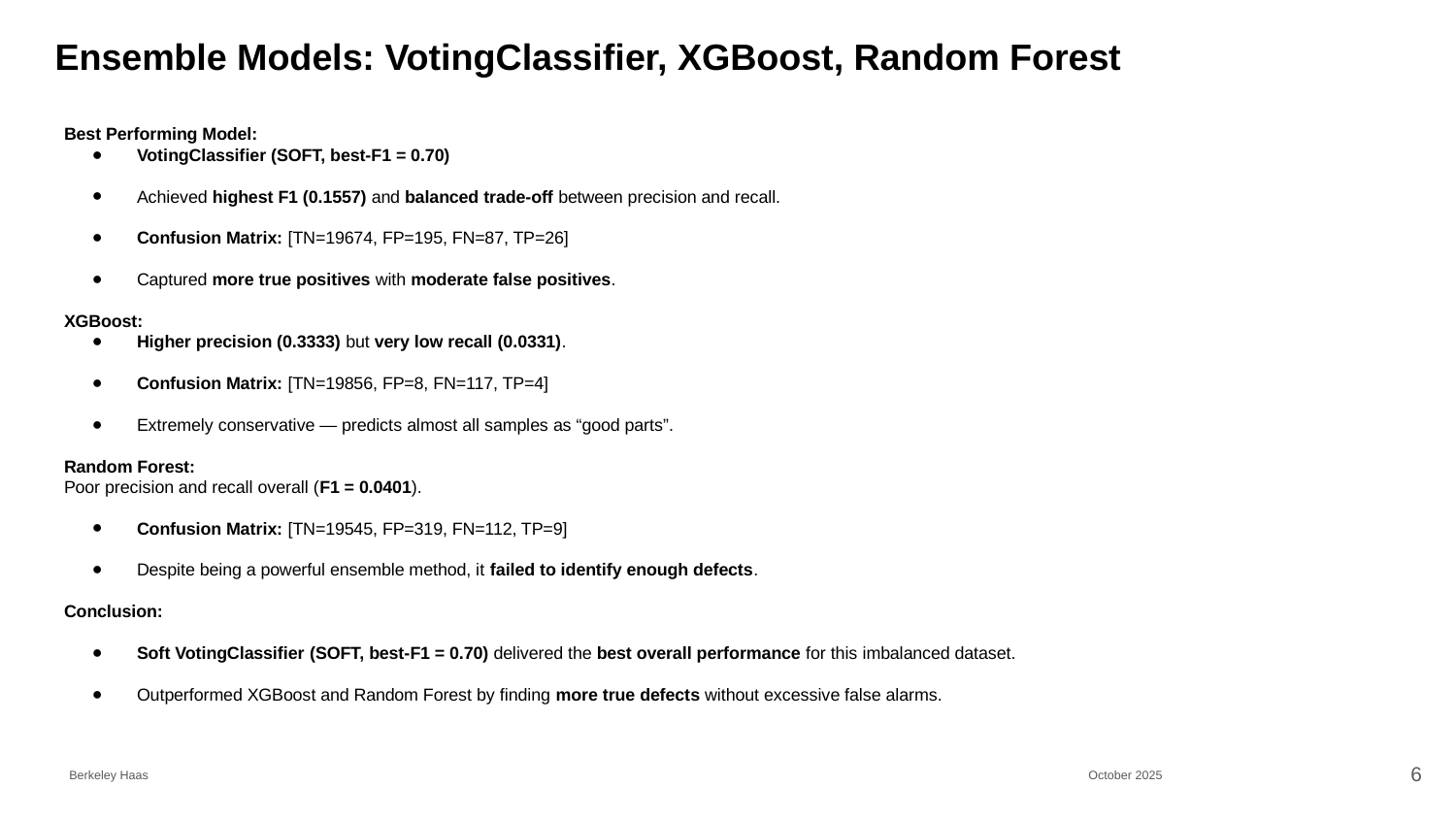

# Ensemble Models: VotingClassifier, XGBoost, Random Forest
Best Performing Model:
VotingClassifier (SOFT, best-F1 = 0.70)
Achieved highest F1 (0.1557) and balanced trade-off between precision and recall.
Confusion Matrix: [TN=19674, FP=195, FN=87, TP=26]
Captured more true positives with moderate false positives.
XGBoost:
Higher precision (0.3333) but very low recall (0.0331).
Confusion Matrix: [TN=19856, FP=8, FN=117, TP=4]
Extremely conservative — predicts almost all samples as “good parts”.

Random Forest:
Poor precision and recall overall (F1 = 0.0401).
Confusion Matrix: [TN=19545, FP=319, FN=112, TP=9]
Despite being a powerful ensemble method, it failed to identify enough defects.
Conclusion:
Soft VotingClassifier (SOFT, best-F1 = 0.70) delivered the best overall performance for this imbalanced dataset.
Outperformed XGBoost and Random Forest by finding more true defects without excessive false alarms.

6